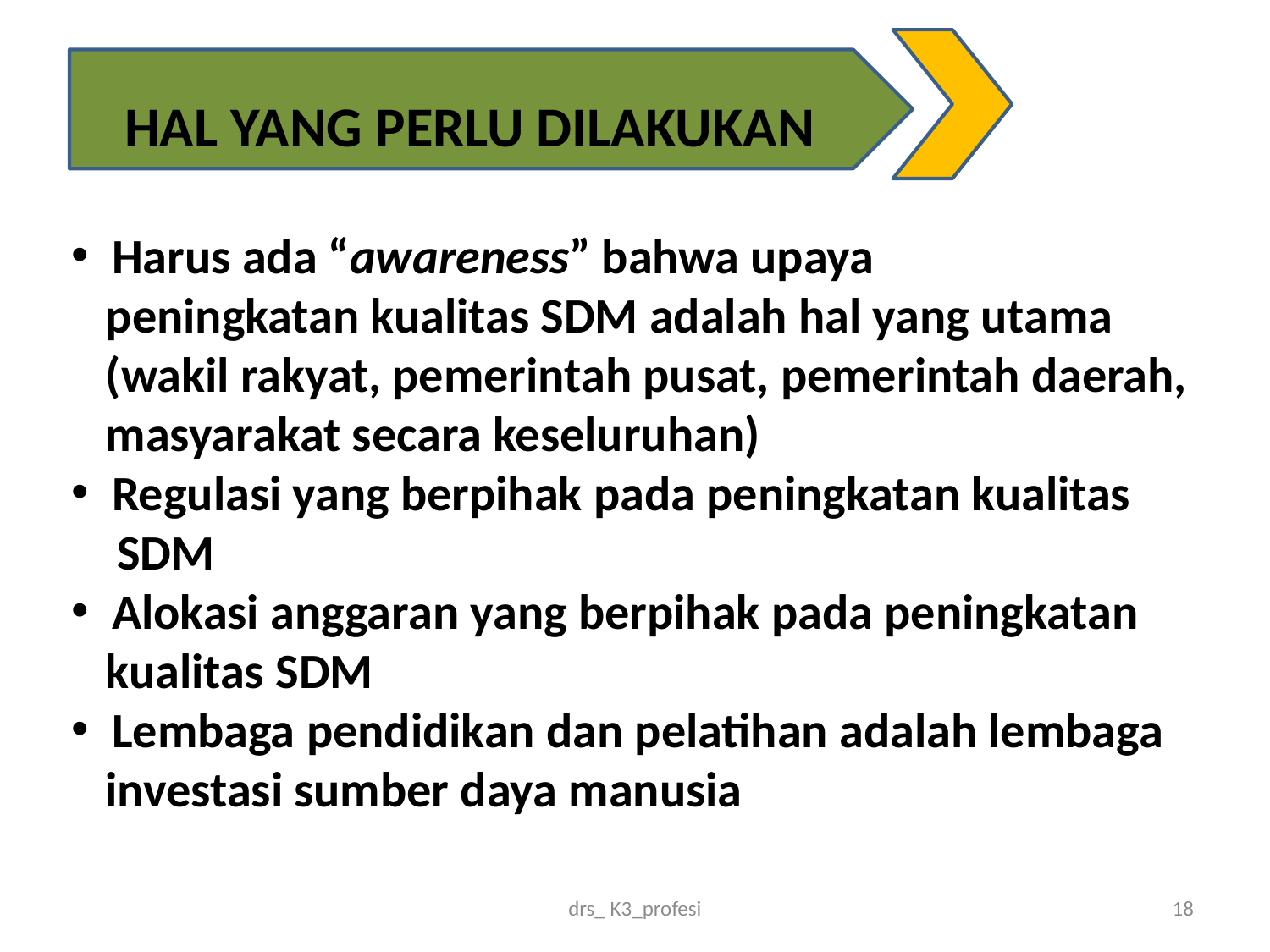

HAL YANG PERLU DILAKUKAN

  Harus ada “awareness” bahwa upaya
   peningkatan kualitas SDM adalah hal yang utama
   (wakil rakyat, pemerintah pusat, pemerintah daerah,
   masyarakat secara keseluruhan)
  Regulasi yang berpihak pada peningkatan kualitas
    SDM
  Alokasi anggaran yang berpihak pada peningkatan
   kualitas SDM
  Lembaga pendidikan dan pelatihan adalah lembaga
   investasi sumber daya manusia

drs_ K3_profesi
18